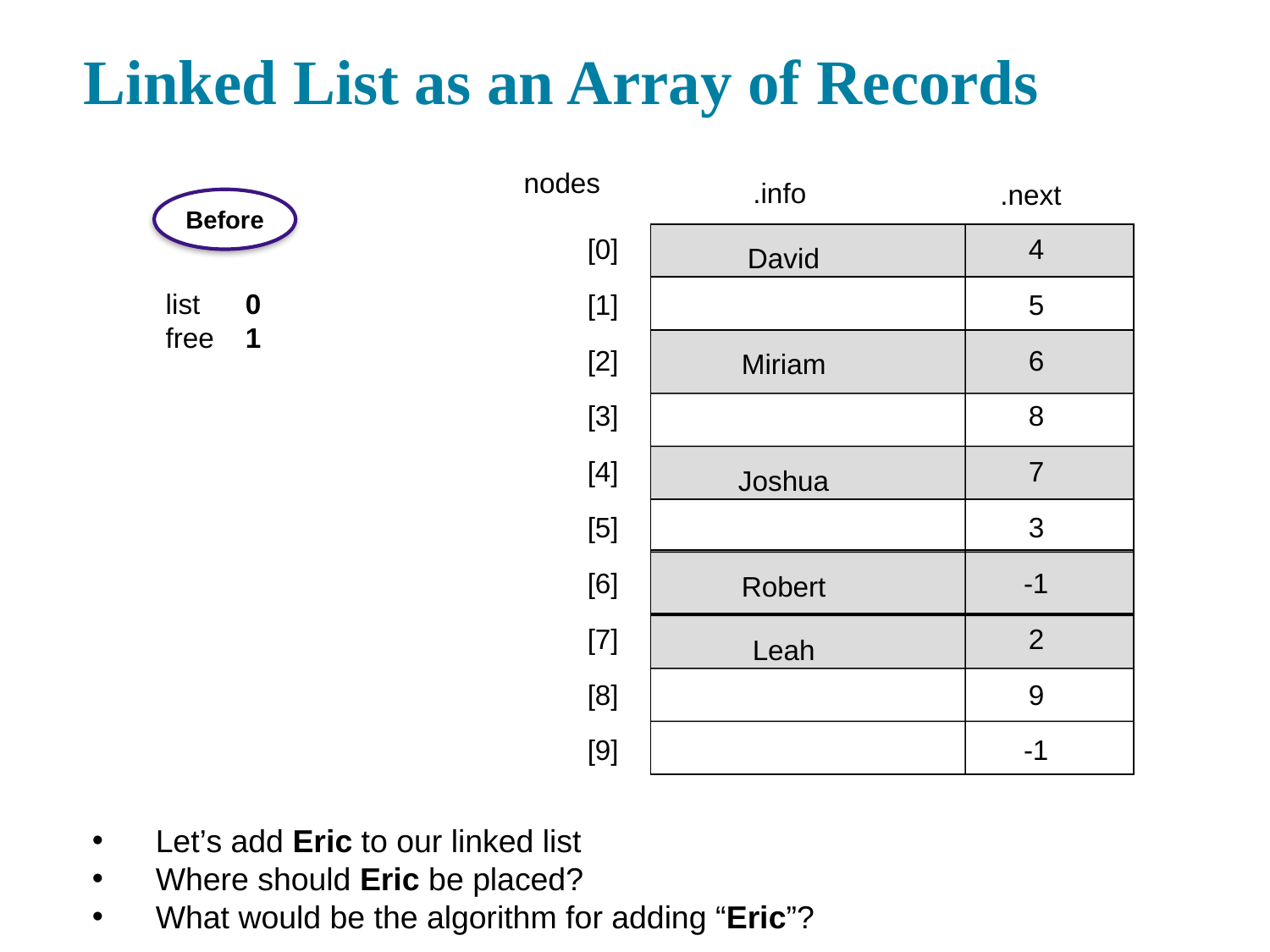

Linked List as an Array of Records
nodes
.info
.next
[0]
[1]
[2]
[3]
[4]
[5]
[6]
[7]
[8]
[9]
4
5
6
8
7
3
-1
2
9
-1

David

Miriam

Joshua

Robert

Leah

Before
list
free
0
1
Let’s add Eric to our linked list
Where should Eric be placed?
What would be the algorithm for adding “Eric”?